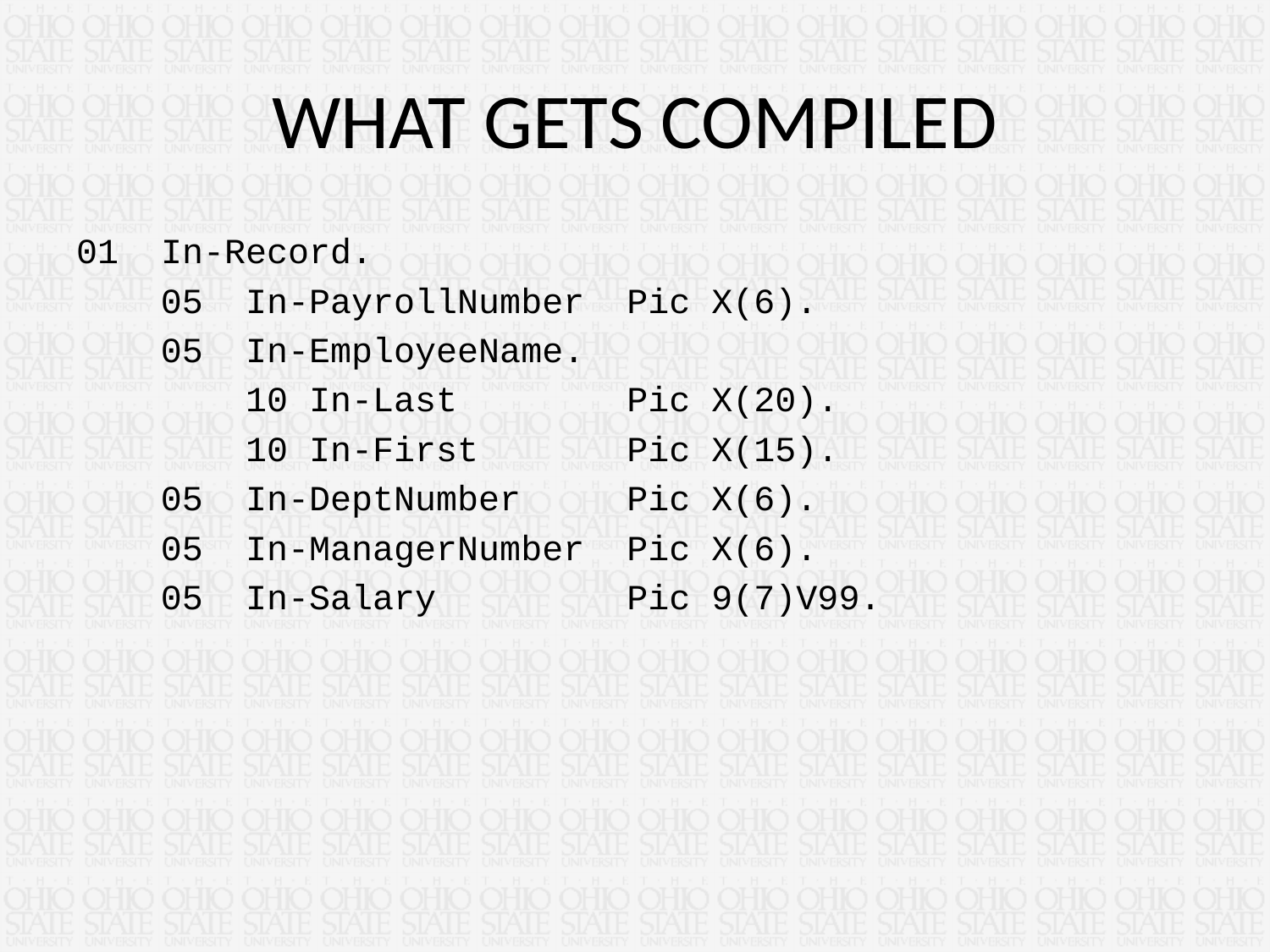

# WHAT GETS COMPILED
01  In-Record.
    05  In-PayrollNumber  Pic X(6).
    05  In-EmployeeName.
        10 In-Last        Pic X(20).
        10 In-First       Pic X(15).
    05  In-DeptNumber     Pic X(6).
    05  In-ManagerNumber  Pic X(6).
    05  In-Salary         Pic 9(7)V99.